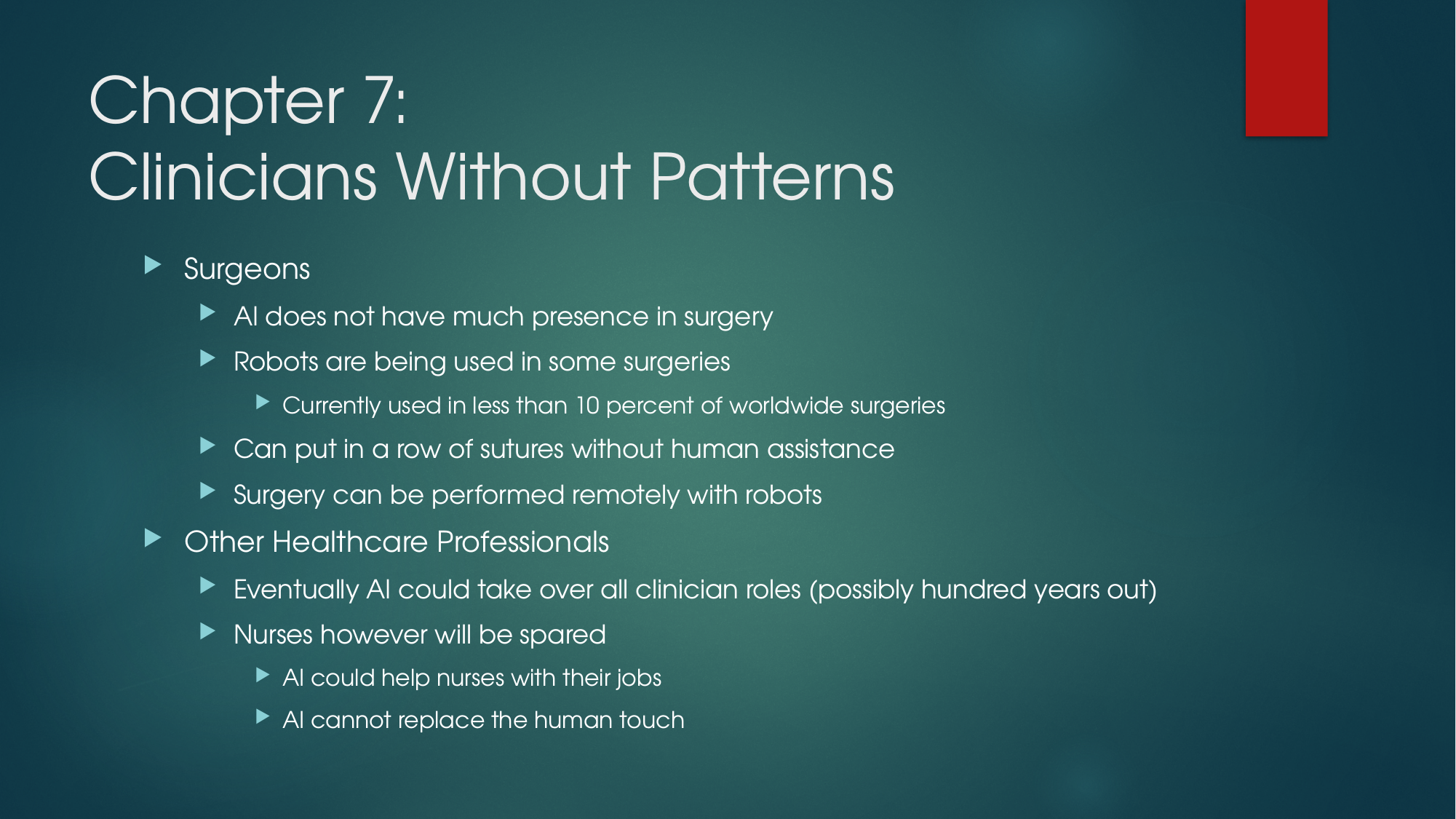

# Chapter 7: Clinicians Without Patterns
Surgeons
AI does not have much presence in surgery
Robots are being used in some surgeries
Currently used in less than 10 percent of worldwide surgeries
Can put in a row of sutures without human assistance
Surgery can be performed remotely with robots
Other Healthcare Professionals
Eventually AI could take over all clinician roles (possibly hundred years out)
Nurses however will be spared
AI could help nurses with their jobs
AI cannot replace the human touch